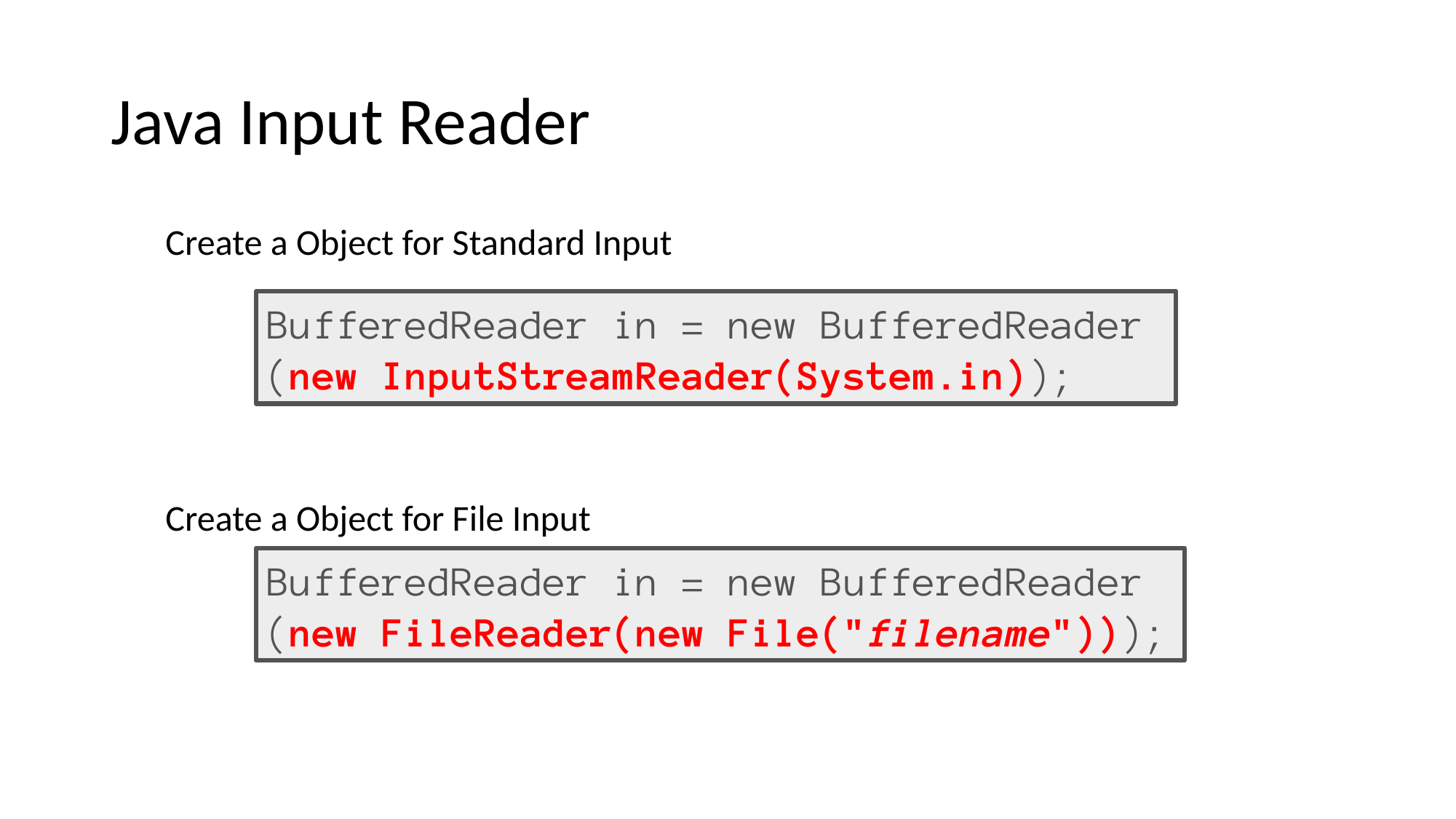

# Java Input Reader
Create a Object for Standard Input

Create a Object for File Input

BufferedReader in = new BufferedReader (new InputStreamReader(System.in));
BufferedReader in = new BufferedReader (new FileReader(new File("filename")));